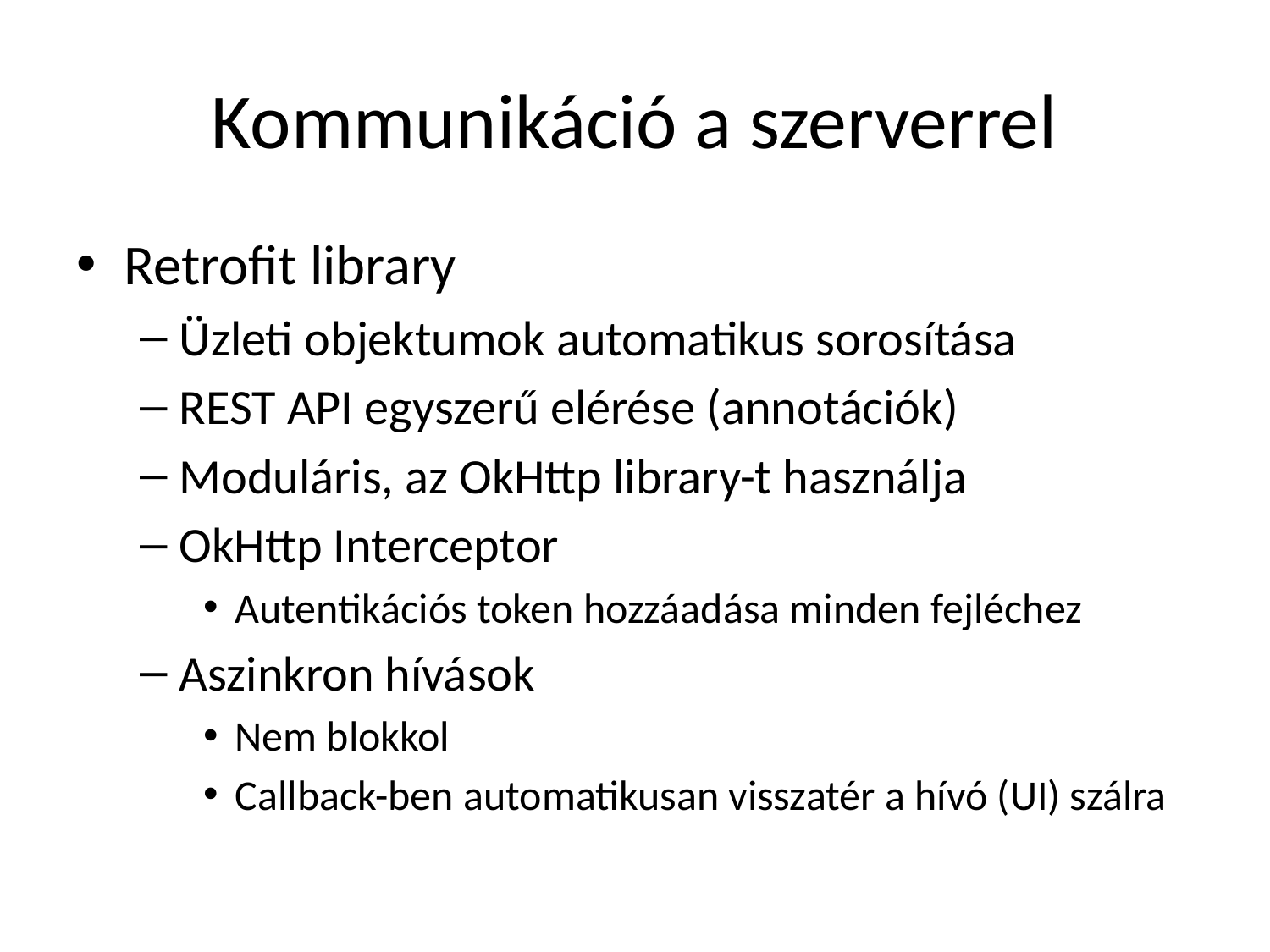

# Kommunikáció a szerverrel
Retrofit library
Üzleti objektumok automatikus sorosítása
REST API egyszerű elérése (annotációk)
Moduláris, az OkHttp library-t használja
OkHttp Interceptor
Autentikációs token hozzáadása minden fejléchez
Aszinkron hívások
Nem blokkol
Callback-ben automatikusan visszatér a hívó (UI) szálra